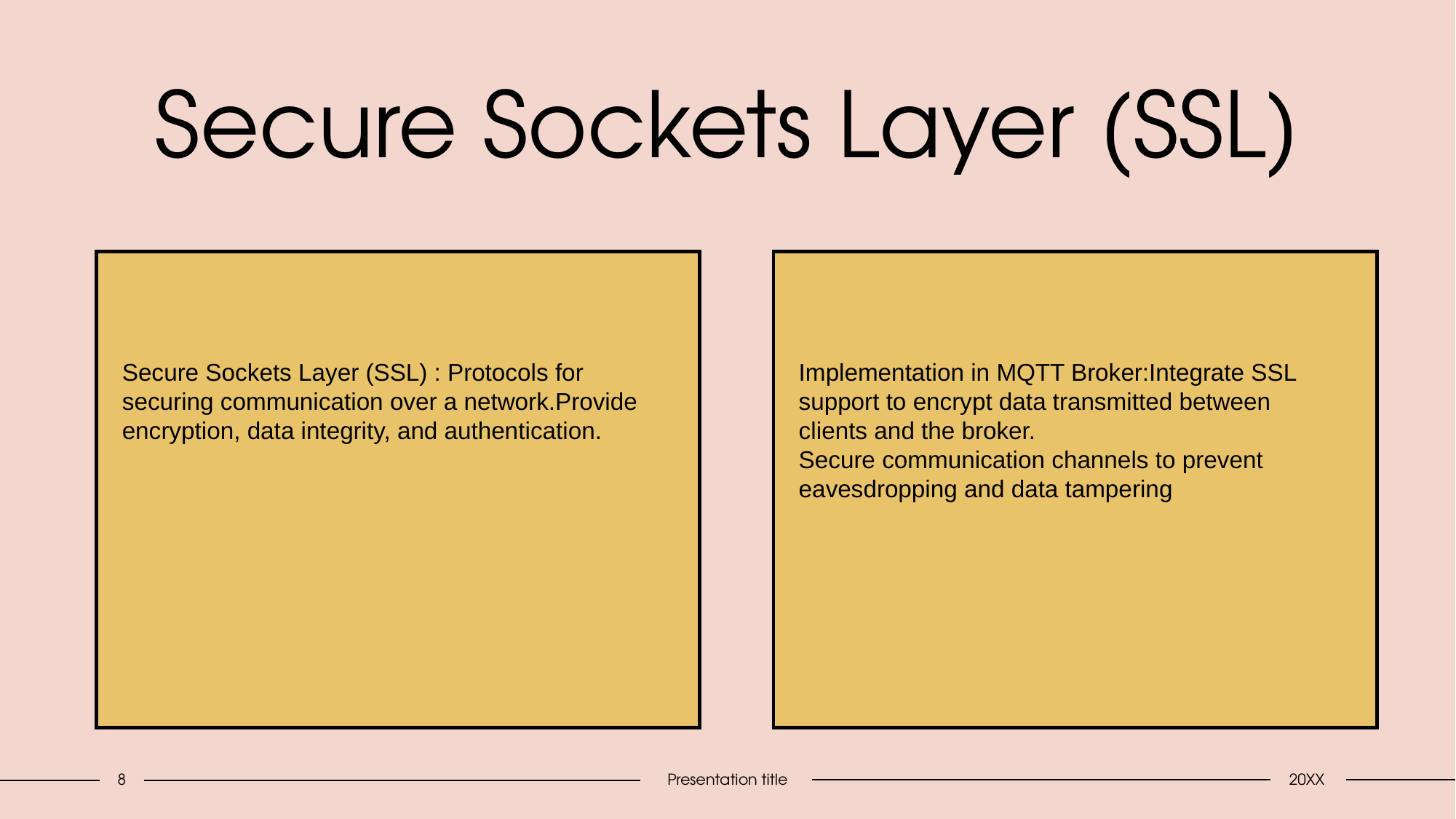

# Secure Sockets Layer (SSL)

Secure Sockets Layer (SSL) : Protocols for securing communication over a network.Provide encryption, data integrity, and authentication.
Implementation in MQTT Broker:Integrate SSL support to encrypt data transmitted between clients and the broker.
Secure communication channels to prevent eavesdropping and data tampering

8
Presentation title
20XX